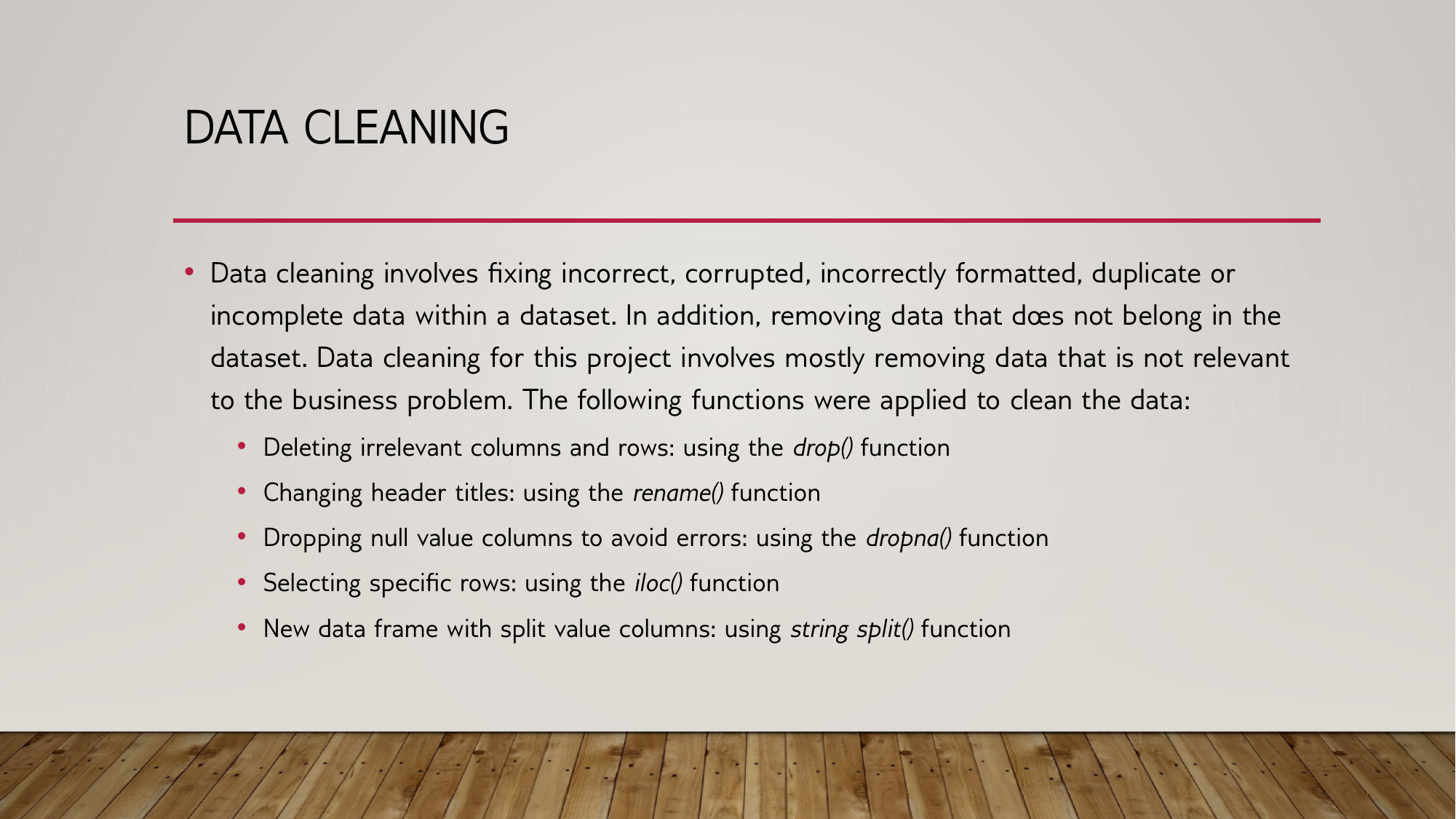

# Data cleaning
Data cleaning involves fixing incorrect, corrupted, incorrectly formatted, duplicate or incomplete data within a dataset. In addition, removing data that does not belong in the dataset. Data cleaning for this project involves mostly removing data that is not relevant to the business problem. The following functions were applied to clean the data:
Deleting irrelevant columns and rows: using the drop() function
Changing header titles: using the rename() function
Dropping null value columns to avoid errors: using the dropna() function
Selecting specific rows: using the iloc() function
New data frame with split value columns: using string split() function